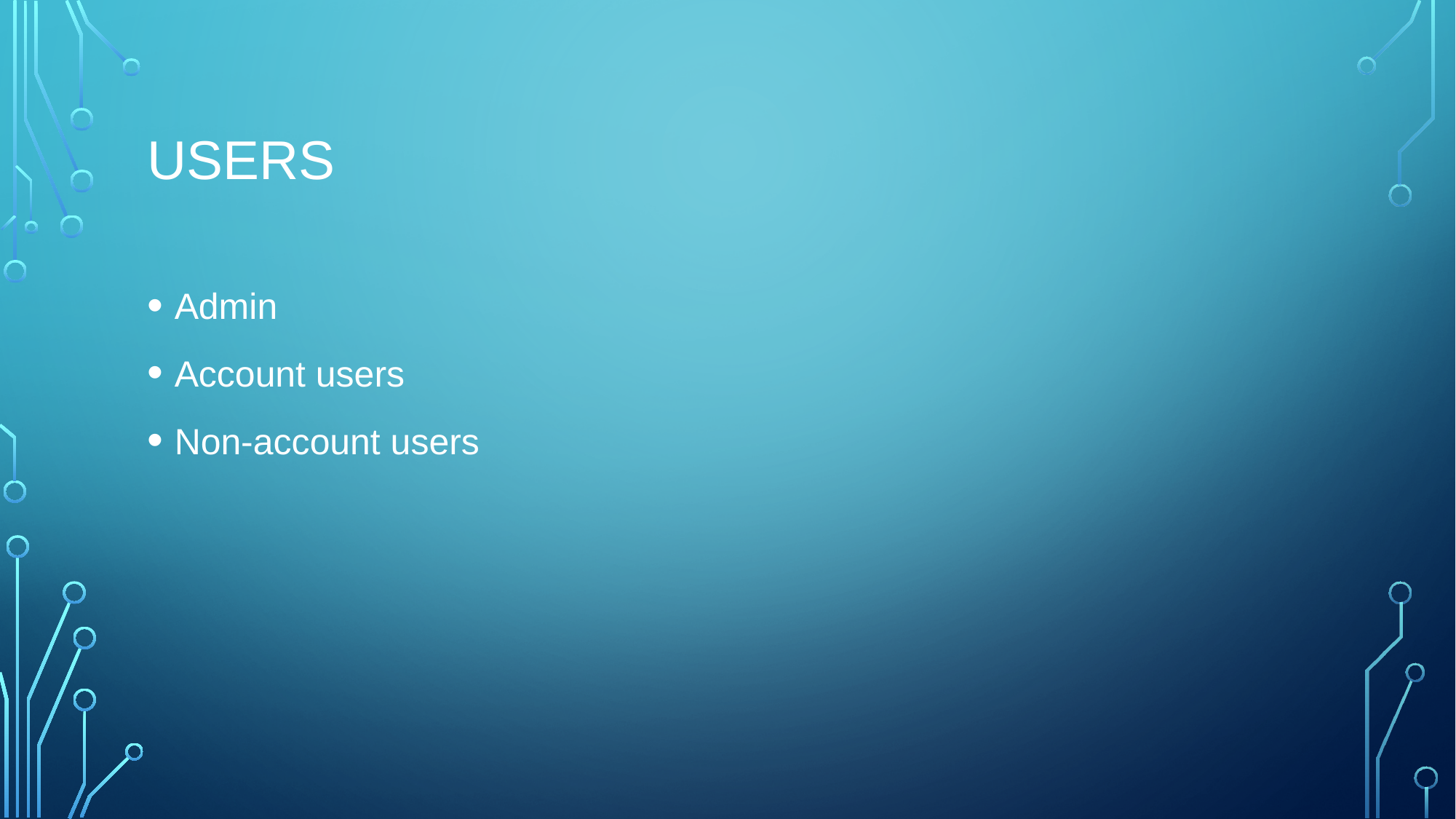

# Users
Admin
Account users
Non-account users